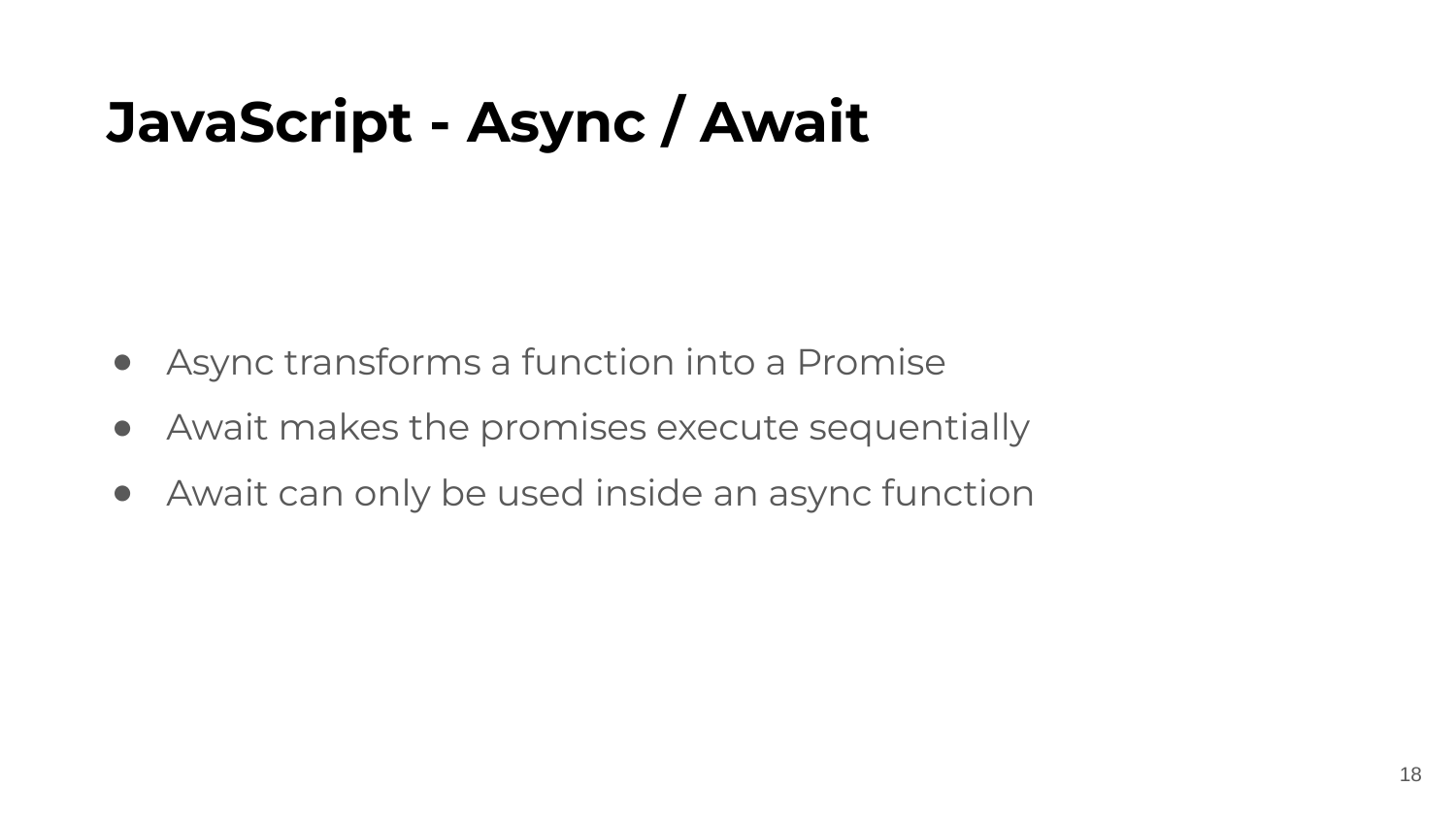

# JavaScript - Async / Await
Async transforms a function into a Promise
Await makes the promises execute sequentially
Await can only be used inside an async function
18